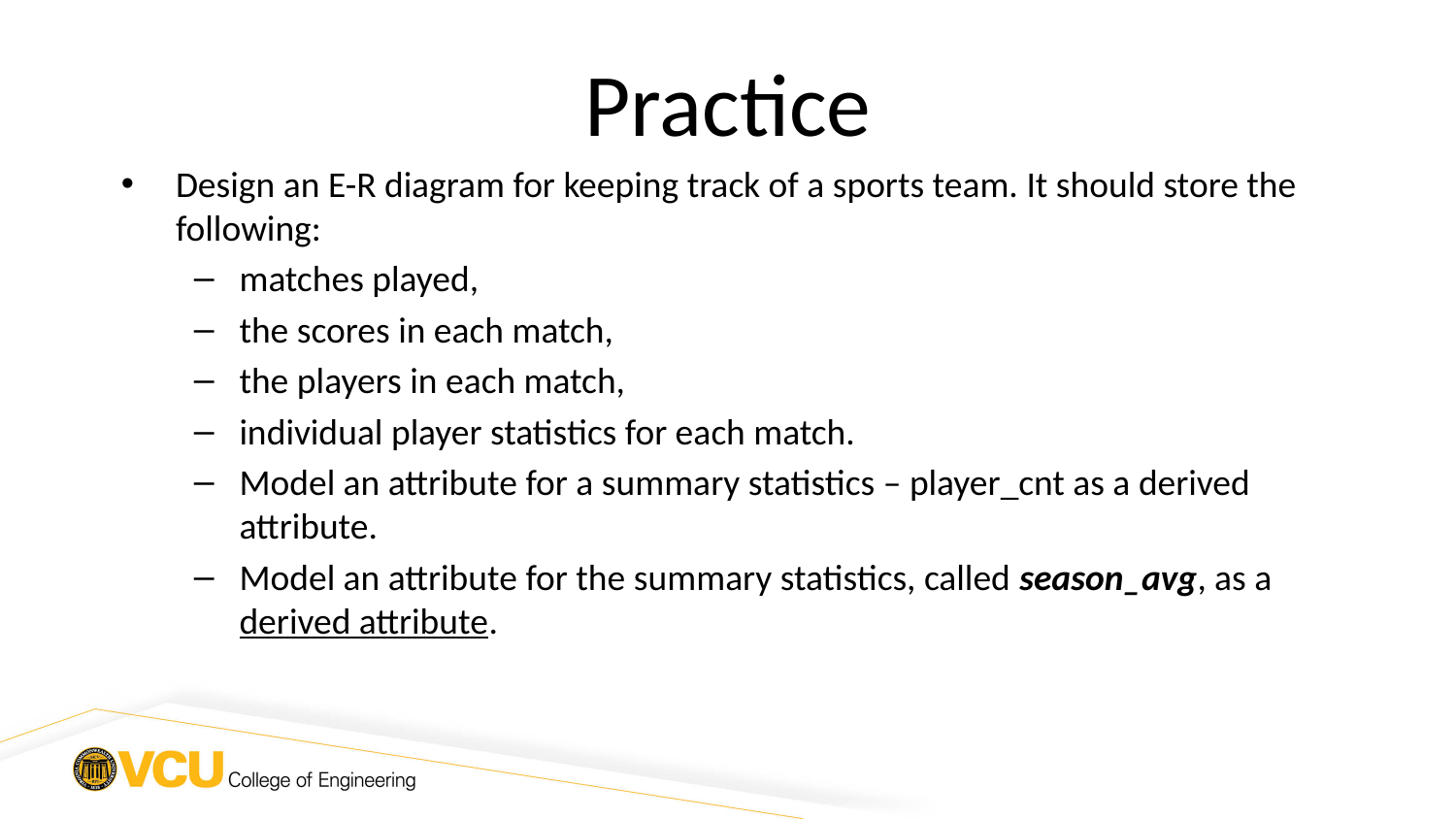

# Practice
Design an E-R diagram for keeping track of a sports team. It should store the following:
matches played,
the scores in each match,
the players in each match,
individual player statistics for each match.
Model an attribute for a summary statistics – player_cnt as a derived attribute.
Model an attribute for the summary statistics, called season_avg, as a derived attribute.